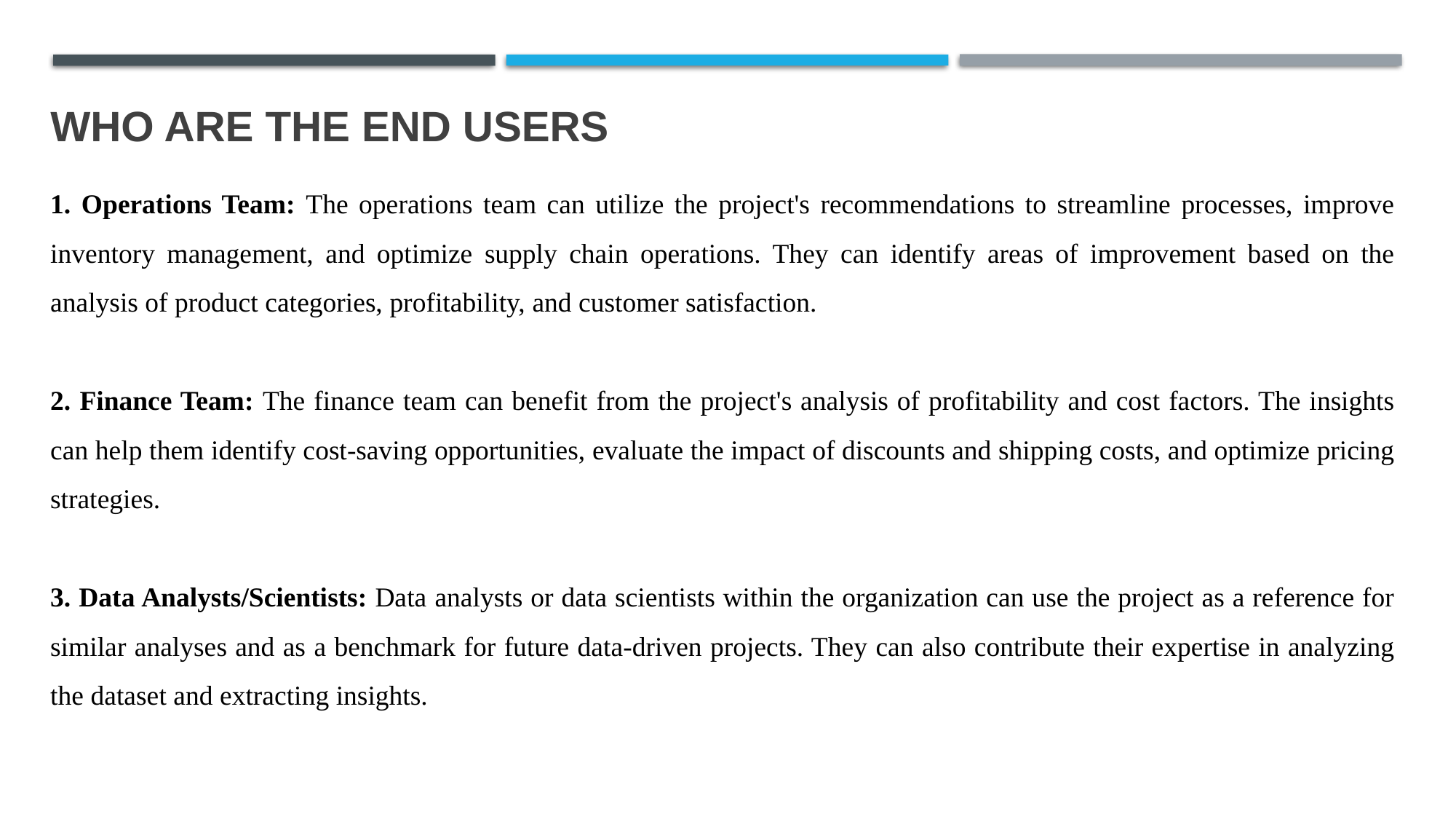

# WHO ARE THE END USERS
1. Operations Team: The operations team can utilize the project's recommendations to streamline processes, improve inventory management, and optimize supply chain operations. They can identify areas of improvement based on the analysis of product categories, profitability, and customer satisfaction.

2. Finance Team: The finance team can benefit from the project's analysis of profitability and cost factors. The insights can help them identify cost-saving opportunities, evaluate the impact of discounts and shipping costs, and optimize pricing strategies.

3. Data Analysts/Scientists: Data analysts or data scientists within the organization can use the project as a reference for similar analyses and as a benchmark for future data-driven projects. They can also contribute their expertise in analyzing the dataset and extracting insights.